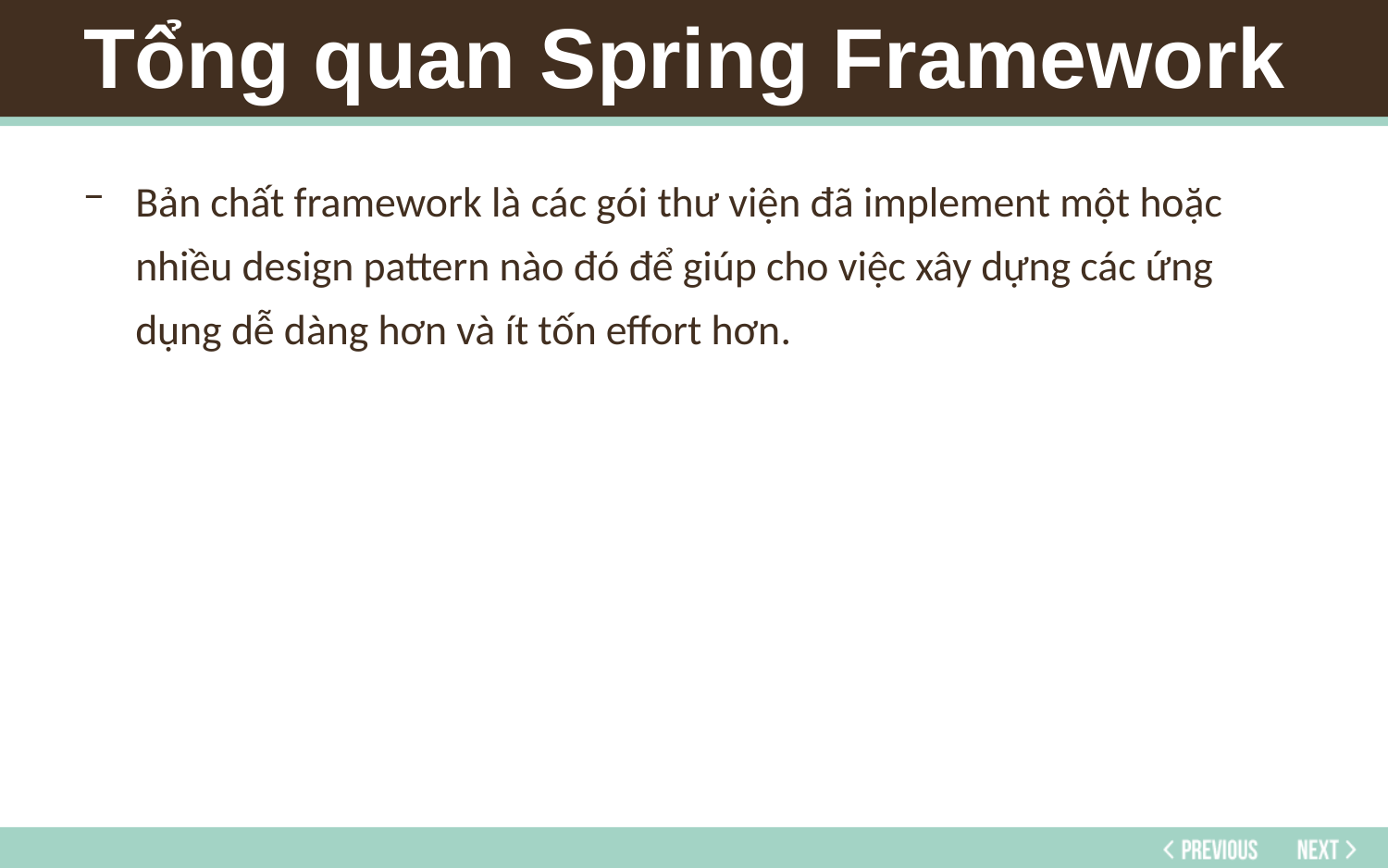

# Tổng quan Spring Framework
Bản chất framework là các gói thư viện đã implement một hoặc nhiều design pattern nào đó để giúp cho việc xây dựng các ứng dụng dễ dàng hơn và ít tốn effort hơn.